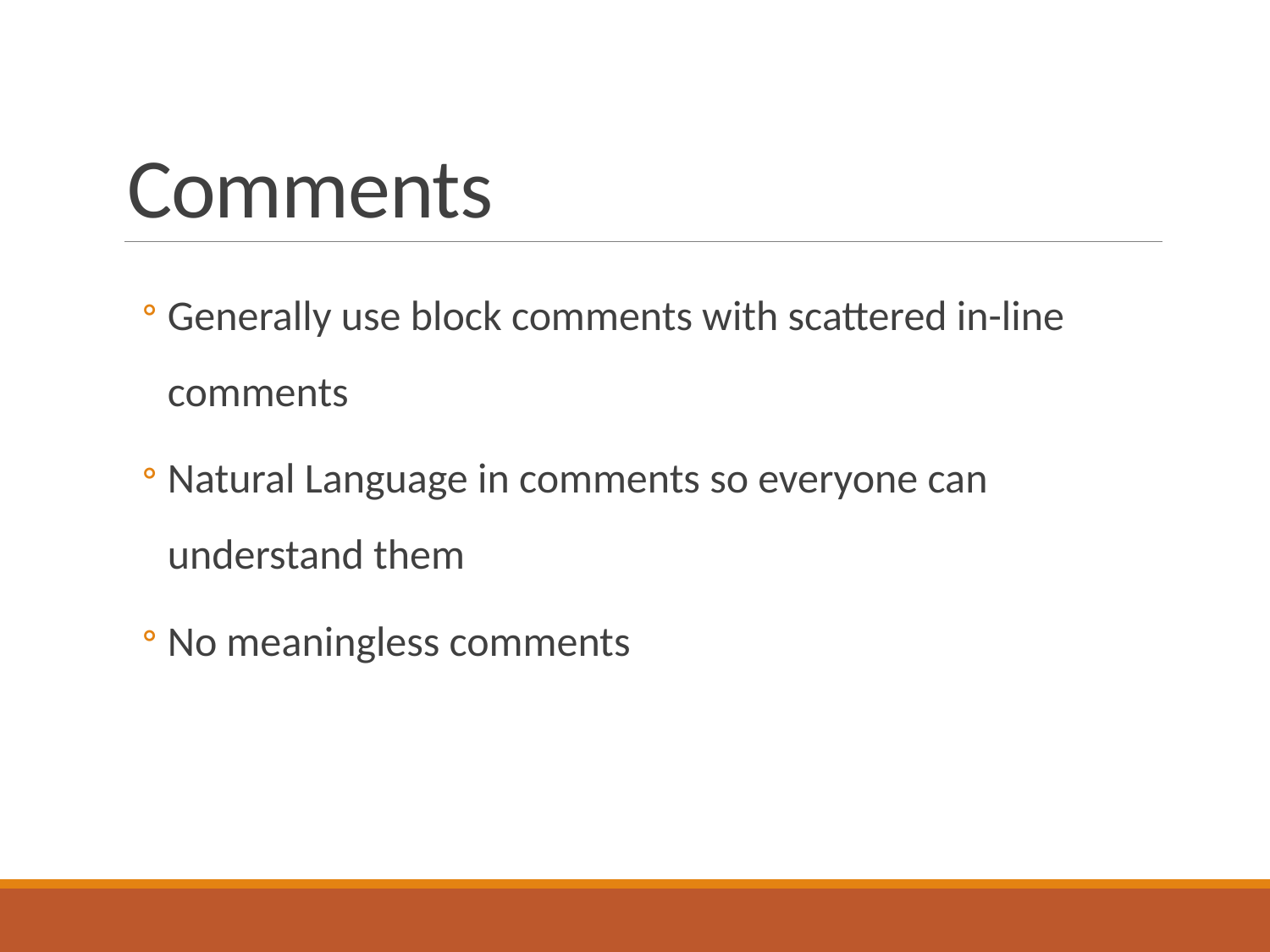

# Comments
Generally use block comments with scattered in-line comments
Natural Language in comments so everyone can understand them
No meaningless comments